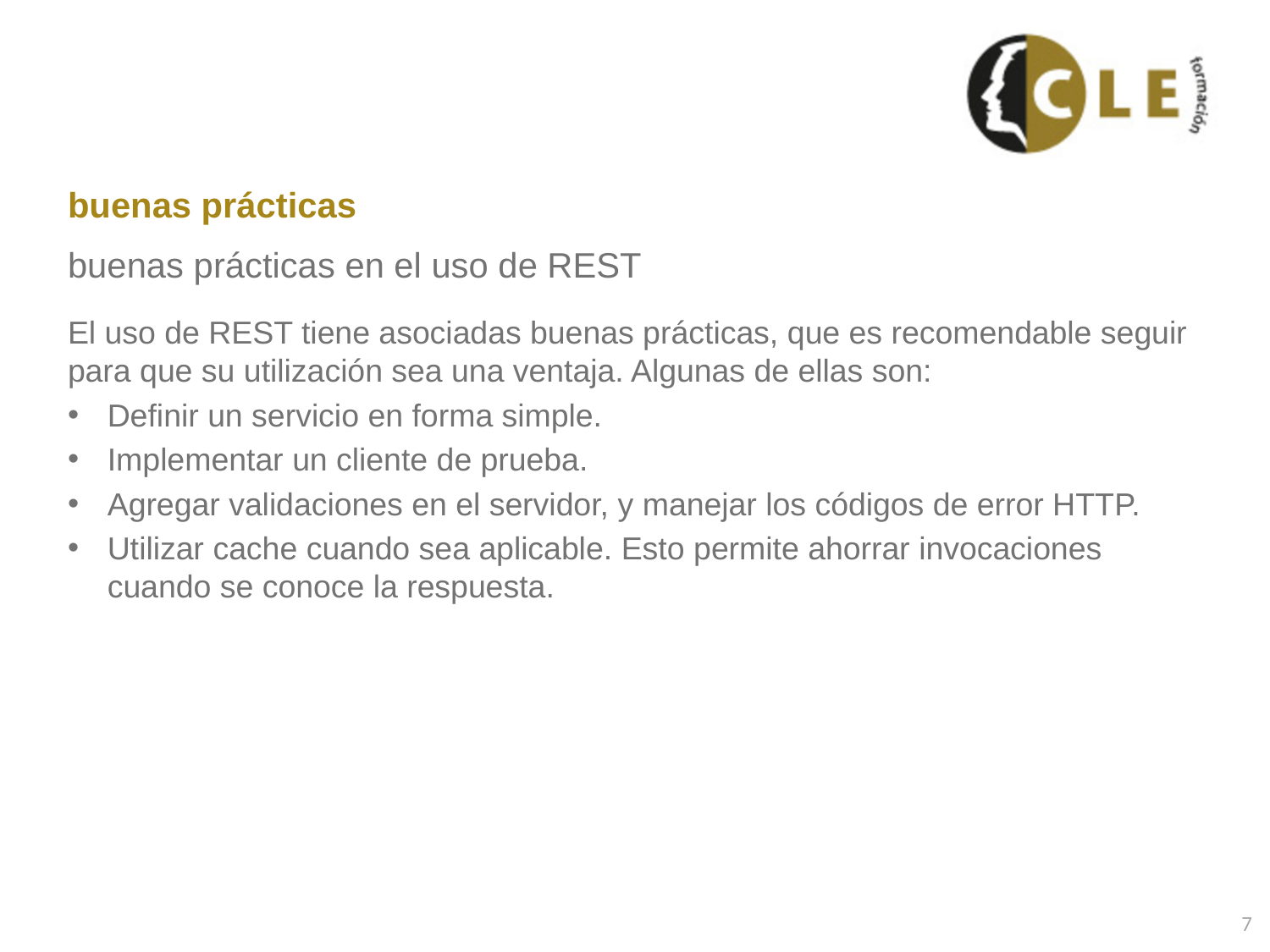

# buenas prácticas
buenas prácticas en el uso de REST
El uso de REST tiene asociadas buenas prácticas, que es recomendable seguir para que su utilización sea una ventaja. Algunas de ellas son:
Definir un servicio en forma simple.
Implementar un cliente de prueba.
Agregar validaciones en el servidor, y manejar los códigos de error HTTP.
Utilizar cache cuando sea aplicable. Esto permite ahorrar invocaciones cuando se conoce la respuesta.

7